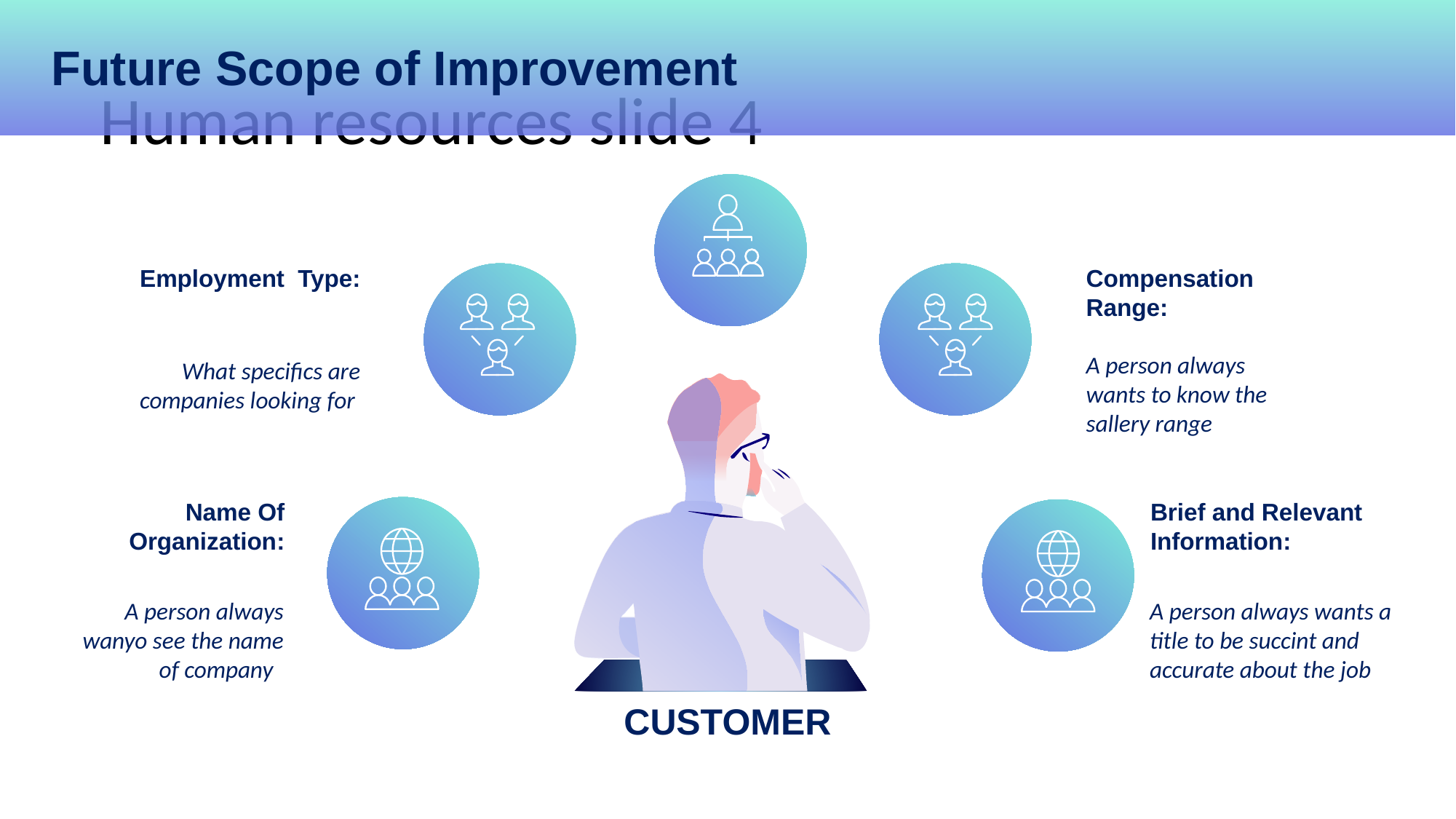

Future Scope of Improvement
# Human resources slide 4

Employment  Type:
What specifics are companies looking for
Compensation Range:
A person always wants to know the sallery range

Name Of Organization:
A person always wanyo see the name of company
Brief and Relevant Information:
A person always wants a title to be succint and accurate about the job

CUSTOMER